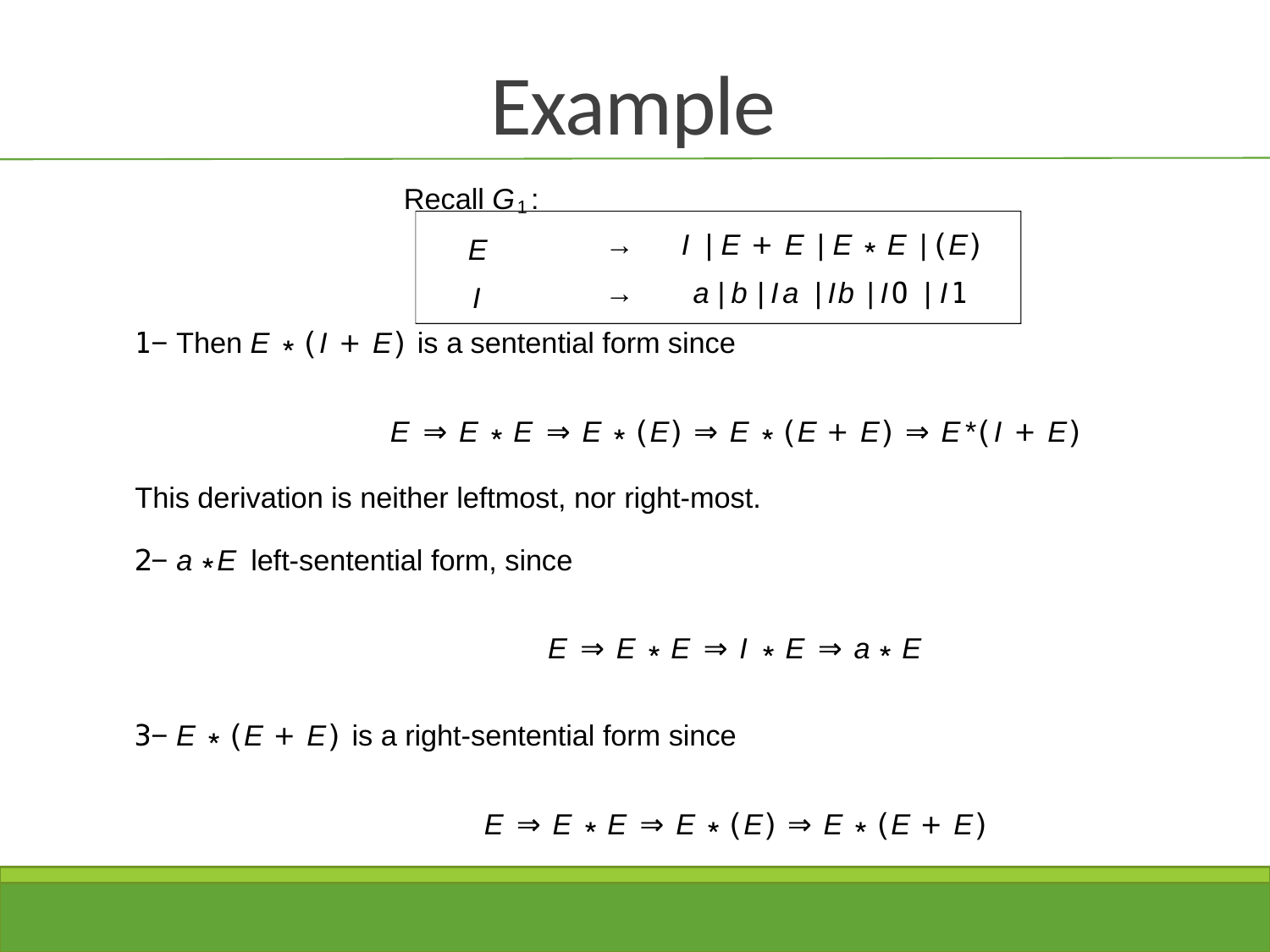

# Example
Recall G1:  E
I

→	I | E + E | E ∗    E | (E)
→	a | b  | Ia | Ib | I0 | I1
1− Then E ∗    (I + E) is a sentential form since

E ⇒ E ∗    E ⇒ E ∗    (E) ⇒ E ∗    (E + E) ⇒ E*(I + E)

This derivation is neither leftmost, nor right-most.

2− a ∗    E left-sentential form, since

E ⇒ E ∗    E ⇒ I ∗    E ⇒ a ∗    E

3− E ∗    (E + E) is a right-sentential form since

E ⇒ E ∗    E ⇒ E ∗    (E) ⇒ E ∗    (E + E)
18